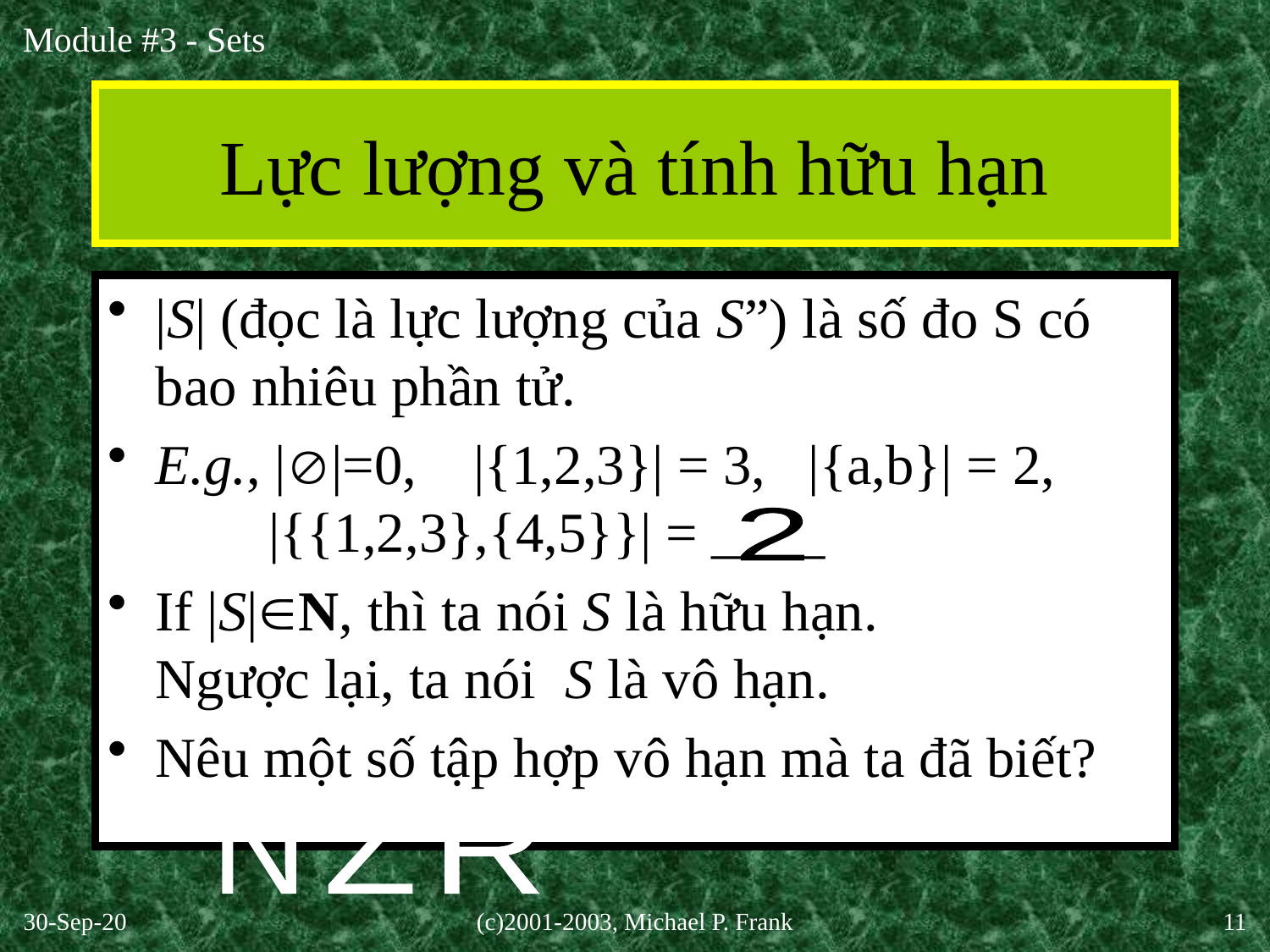

# Lực lượng và tính hữu hạn
|S| (đọc là lực lượng của S”) là số đo S có bao nhiêu phần tử.
E.g., |∅|=0,    |{1,2,3}| = 3,   |{a,b}| = 2,
        |{{1,2,3},{4,5}}| = ____
If |S|∈N, thì ta nói S là hữu hạn.
Ngược lại, ta nói  S là vô hạn.
Nêu một số tập hợp vô hạn mà ta đã biết?
2
N
Z
R
30-Sep-20
(c)2001-2003, Michael P. Frank
11